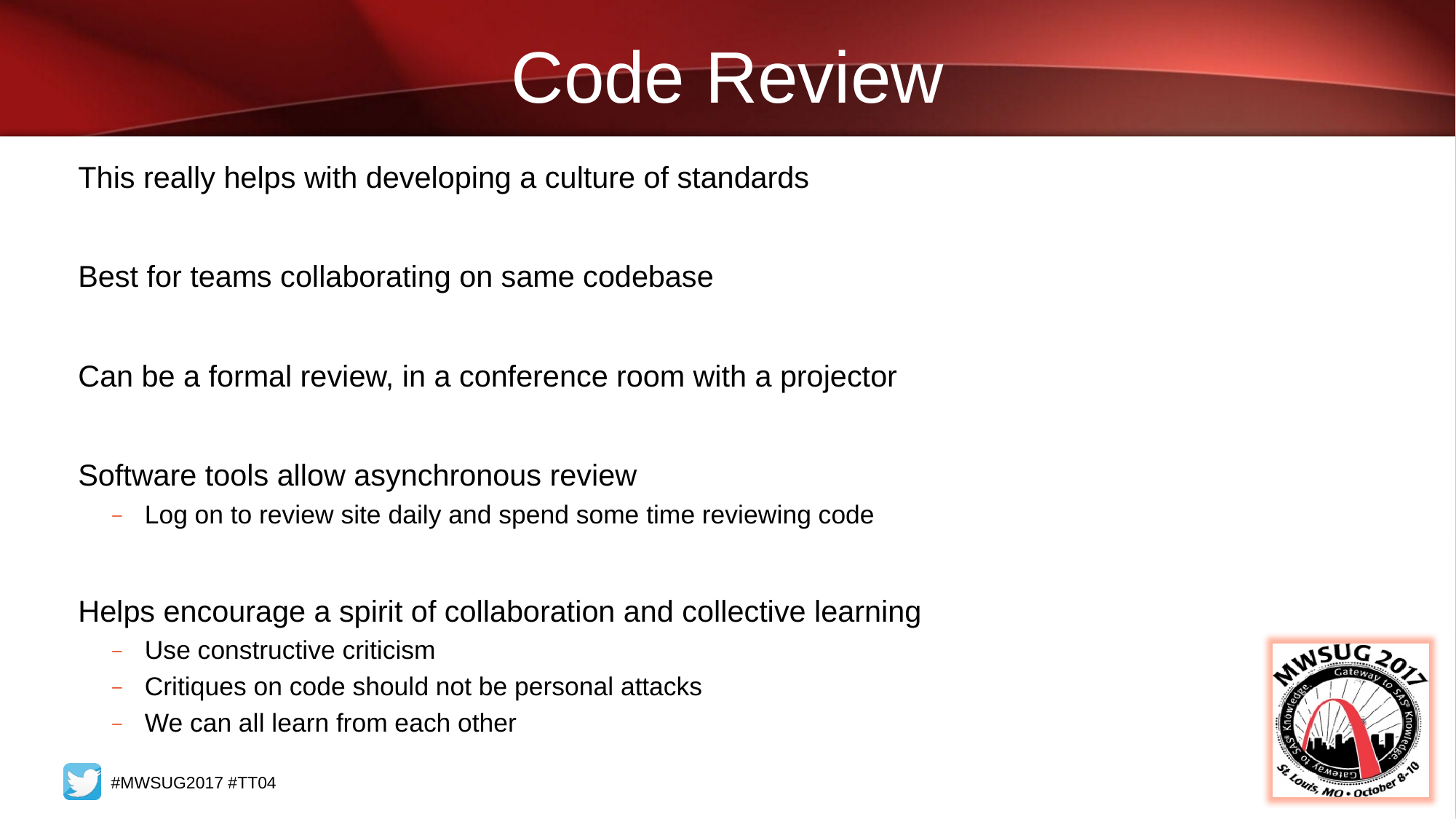

# Code Review
This really helps with developing a culture of standards

Best for teams collaborating on same codebase

Can be a formal review, in a conference room with a projector

Software tools allow asynchronous review
Log on to review site daily and spend some time reviewing code

Helps encourage a spirit of collaboration and collective learning
Use constructive criticism
Critiques on code should not be personal attacks
We can all learn from each other

#MWSUG2017 #TT04